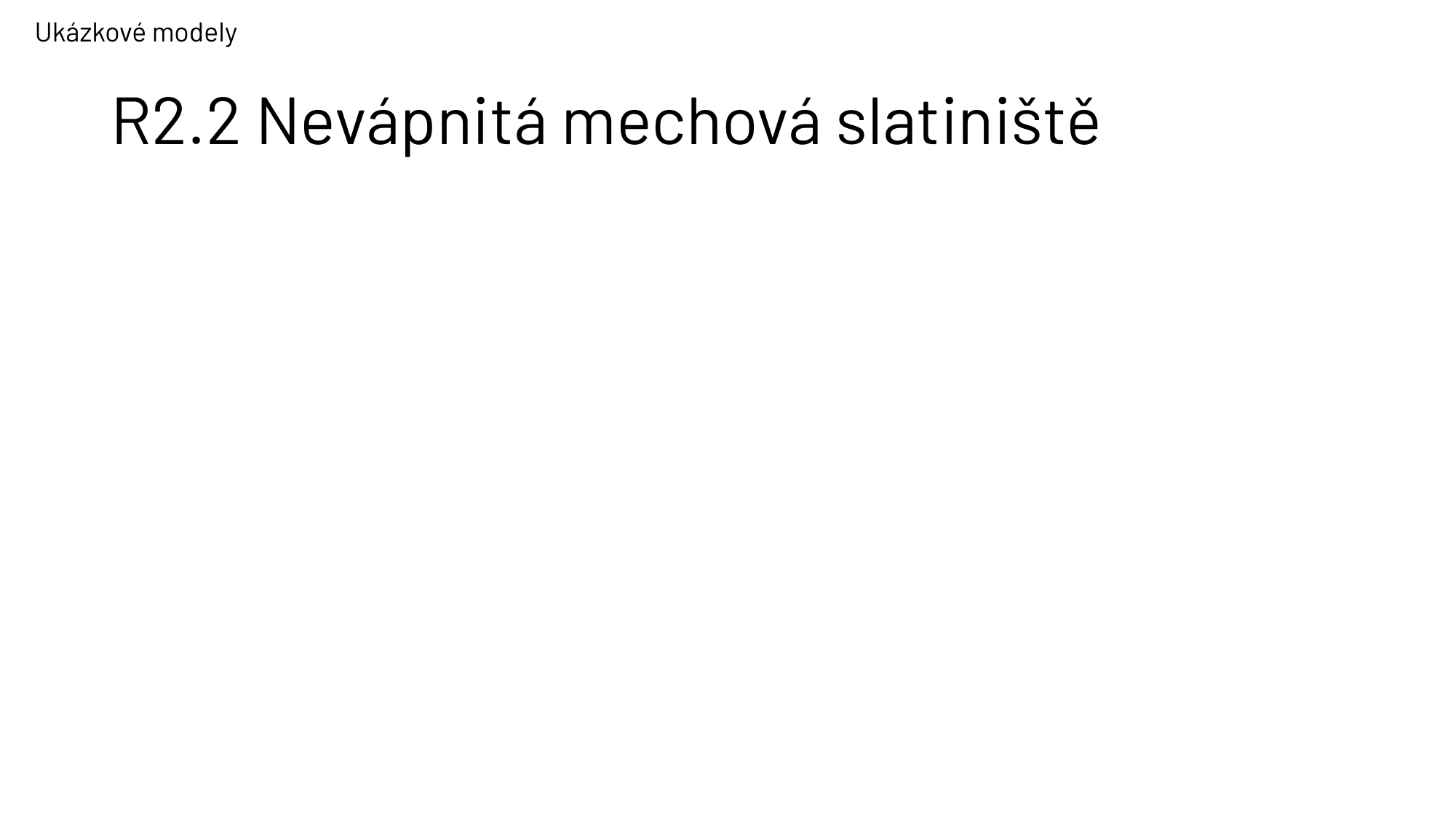

Ukázkové modely
# R2.2 Nevápnitá mechová slatiniště